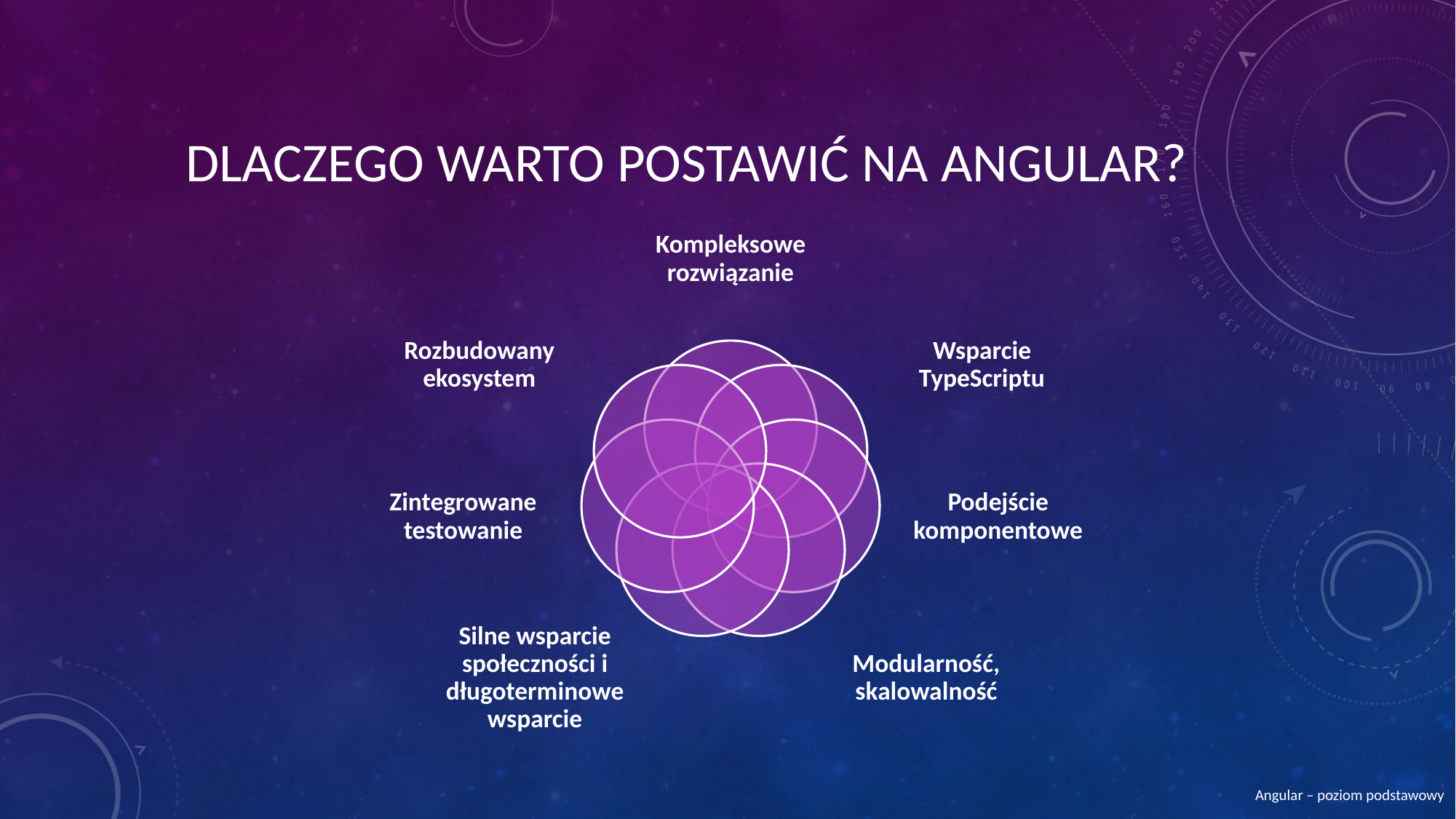

# Dlaczego warto Postawić na Angular?
Kompleksowe rozwiązanie
Wsparcie TypeScriptu
Podejście komponentowe
Modularność, skalowalność
Silne wsparcie społeczności i długoterminowe wsparcie
Zintegrowane testowanie
Rozbudowany ekosystem
Angular – poziom podstawowy